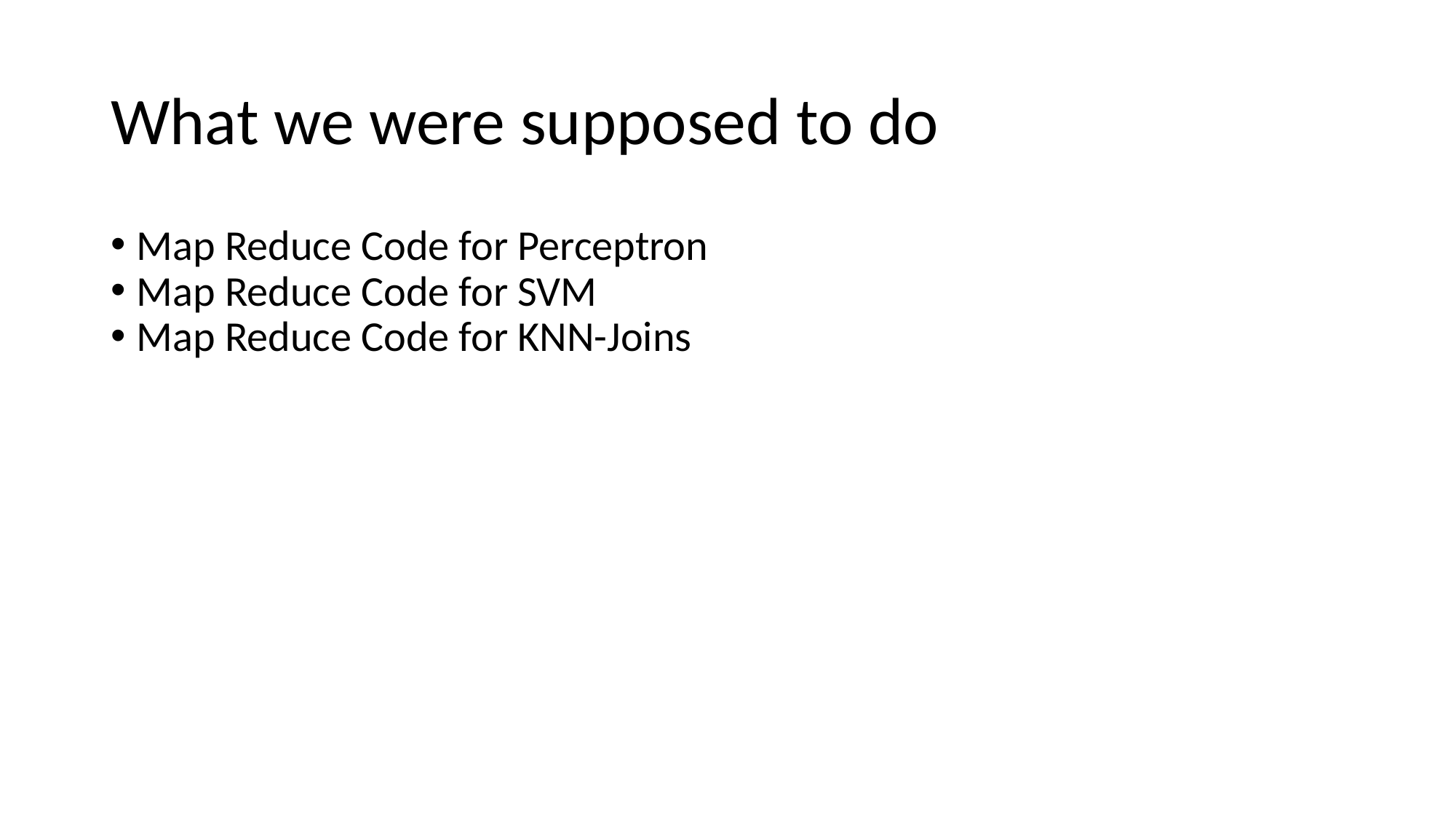

What we were supposed to do
Map Reduce Code for Perceptron
Map Reduce Code for SVM
Map Reduce Code for KNN-Joins